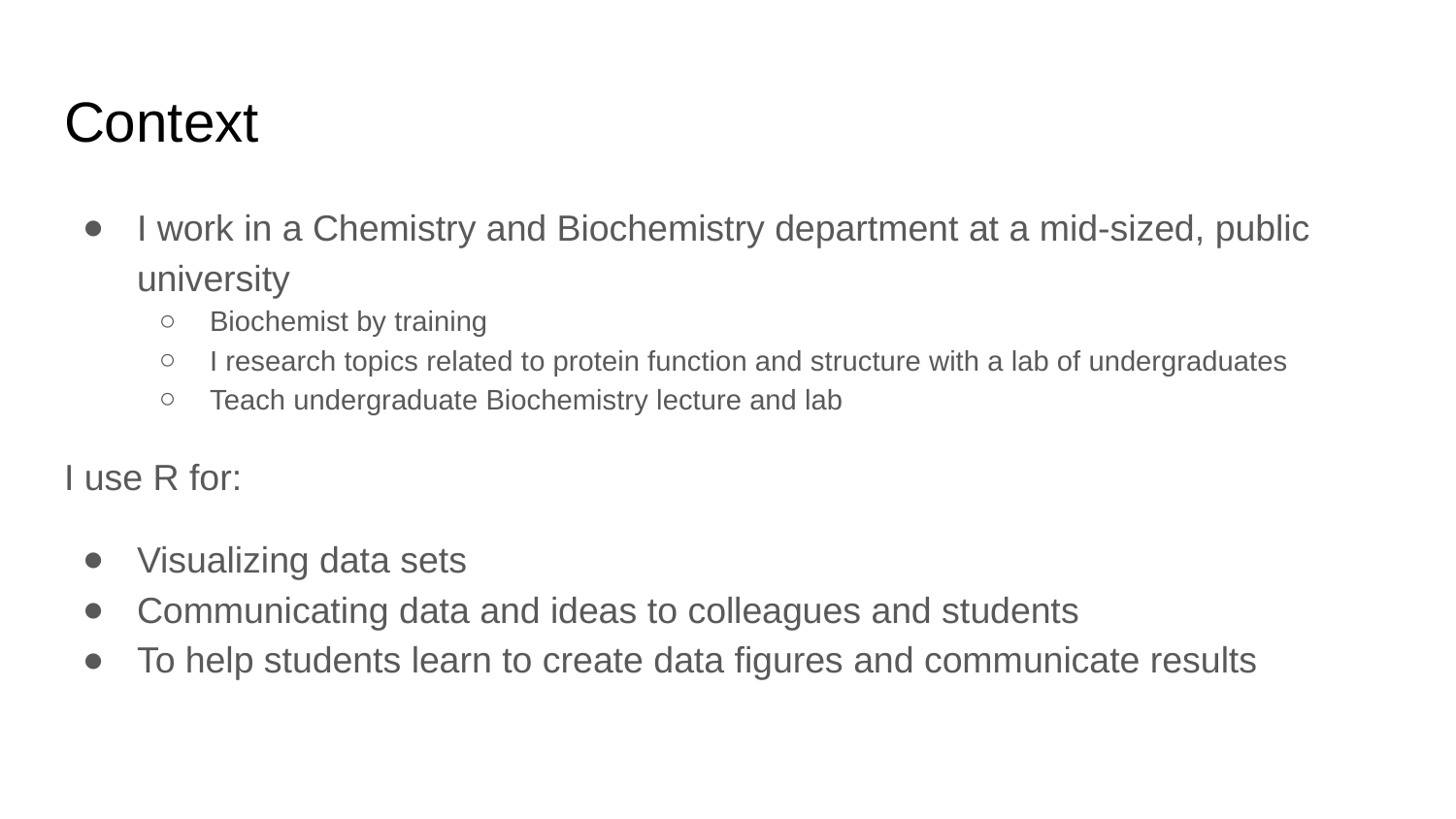

# Context
I work in a Chemistry and Biochemistry department at a mid-sized, public university
Biochemist by training
I research topics related to protein function and structure with a lab of undergraduates
Teach undergraduate Biochemistry lecture and lab
I use R for:
Visualizing data sets
Communicating data and ideas to colleagues and students
To help students learn to create data figures and communicate results